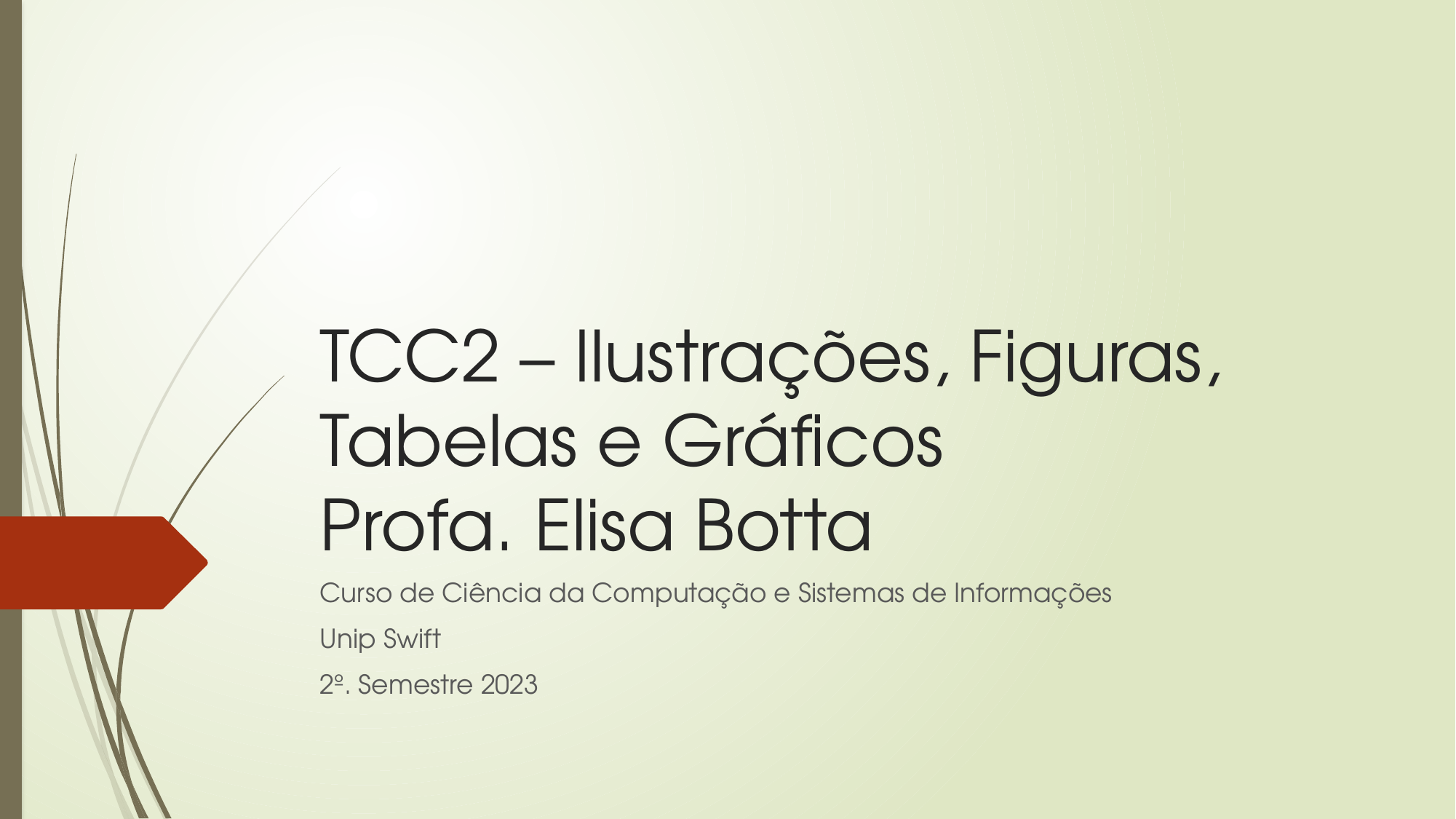

# TCC2 – Ilustrações, Figuras, Tabelas e Gráficos  Profa. Elisa Botta
Curso de Ciência da Computação e Sistemas de Informações
Unip Swift
2º. Semestre 2023